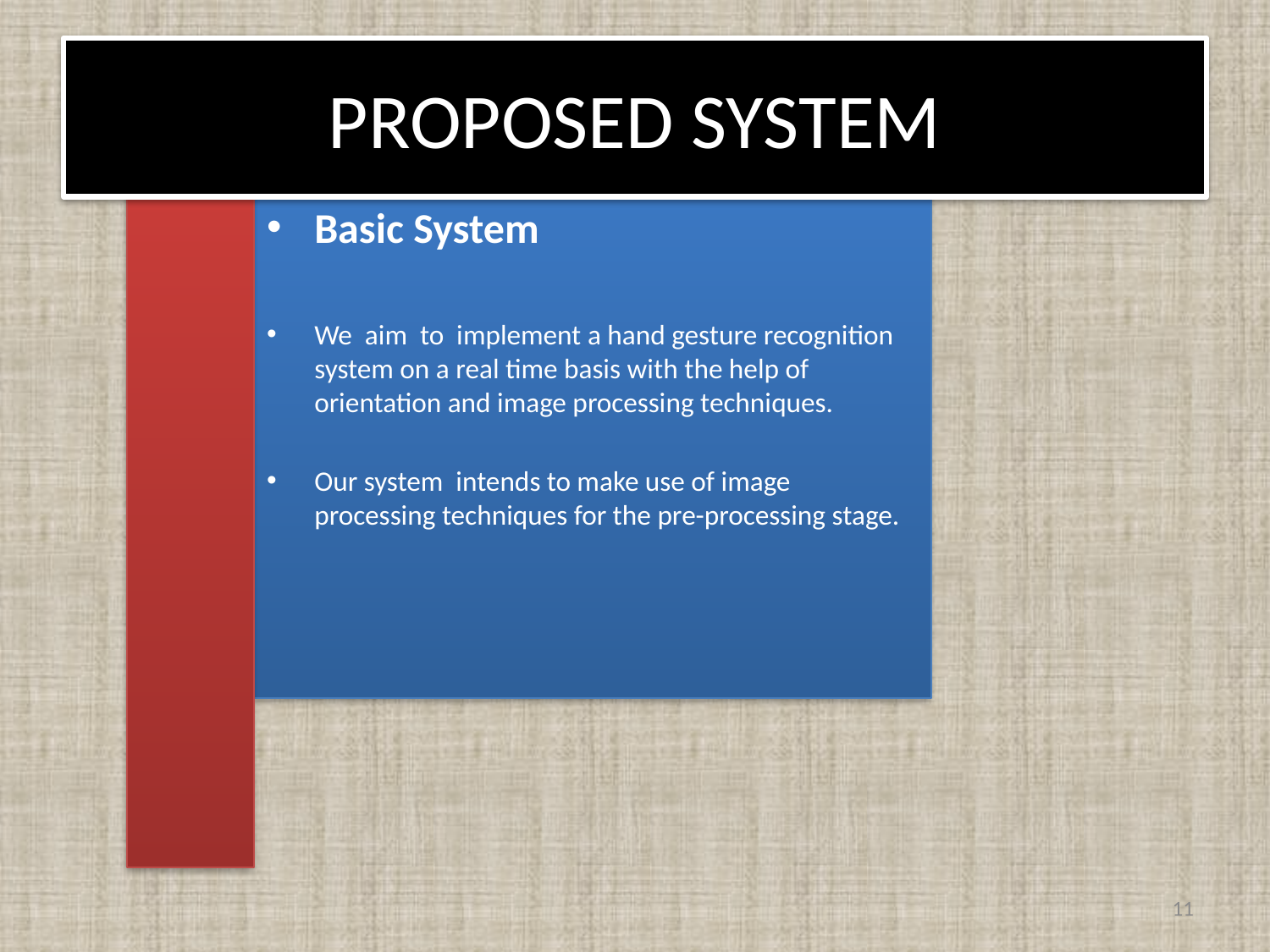

# PROPOSED SYSTEM

Basic System

We  aim  to  implement a hand gesture recognition system on a real time basis with the help of  orientation and image processing techniques.

Our system  intends to make use of image processing techniques for the pre-processing stage.

11